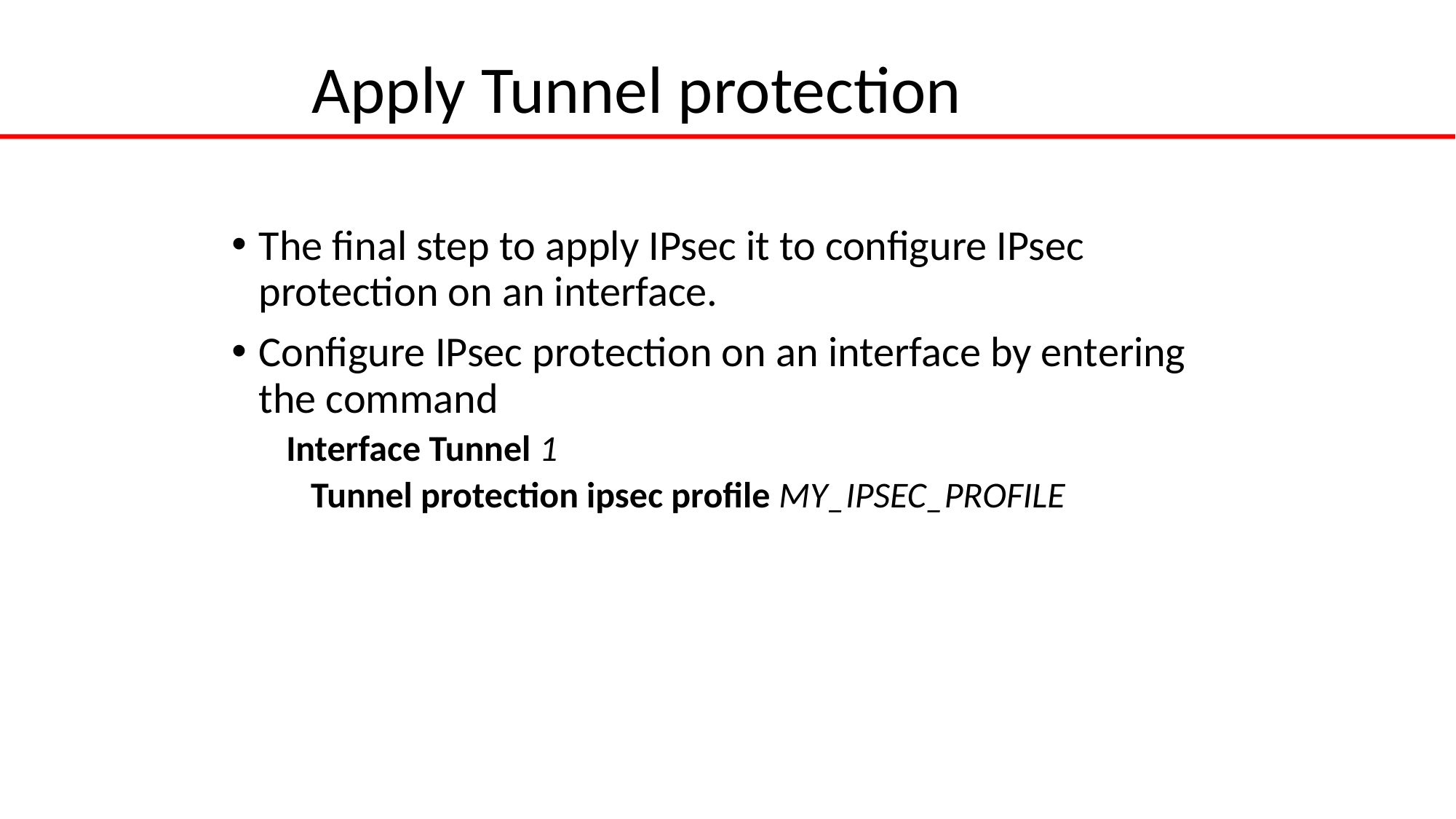

Apply Tunnel protection
The final step to apply IPsec it to configure IPsec protection on an interface.
Configure IPsec protection on an interface by entering the command
Interface Tunnel 1
   Tunnel protection ipsec profile MY_IPSEC_PROFILE